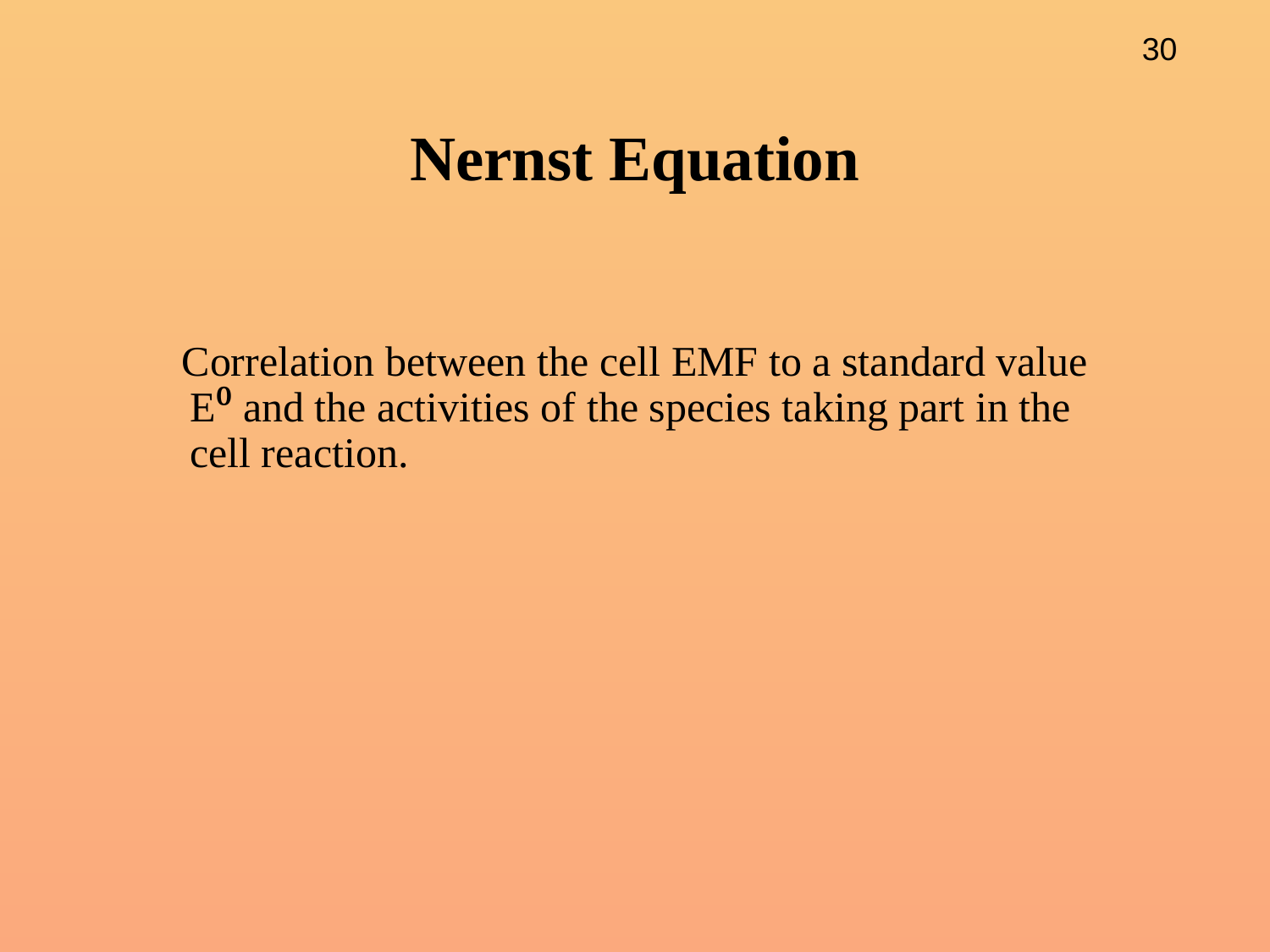

# Nernst Equation

   Correlation between the cell EMF to a standard value E⁰ and the activities of the species taking part in the cell reaction.